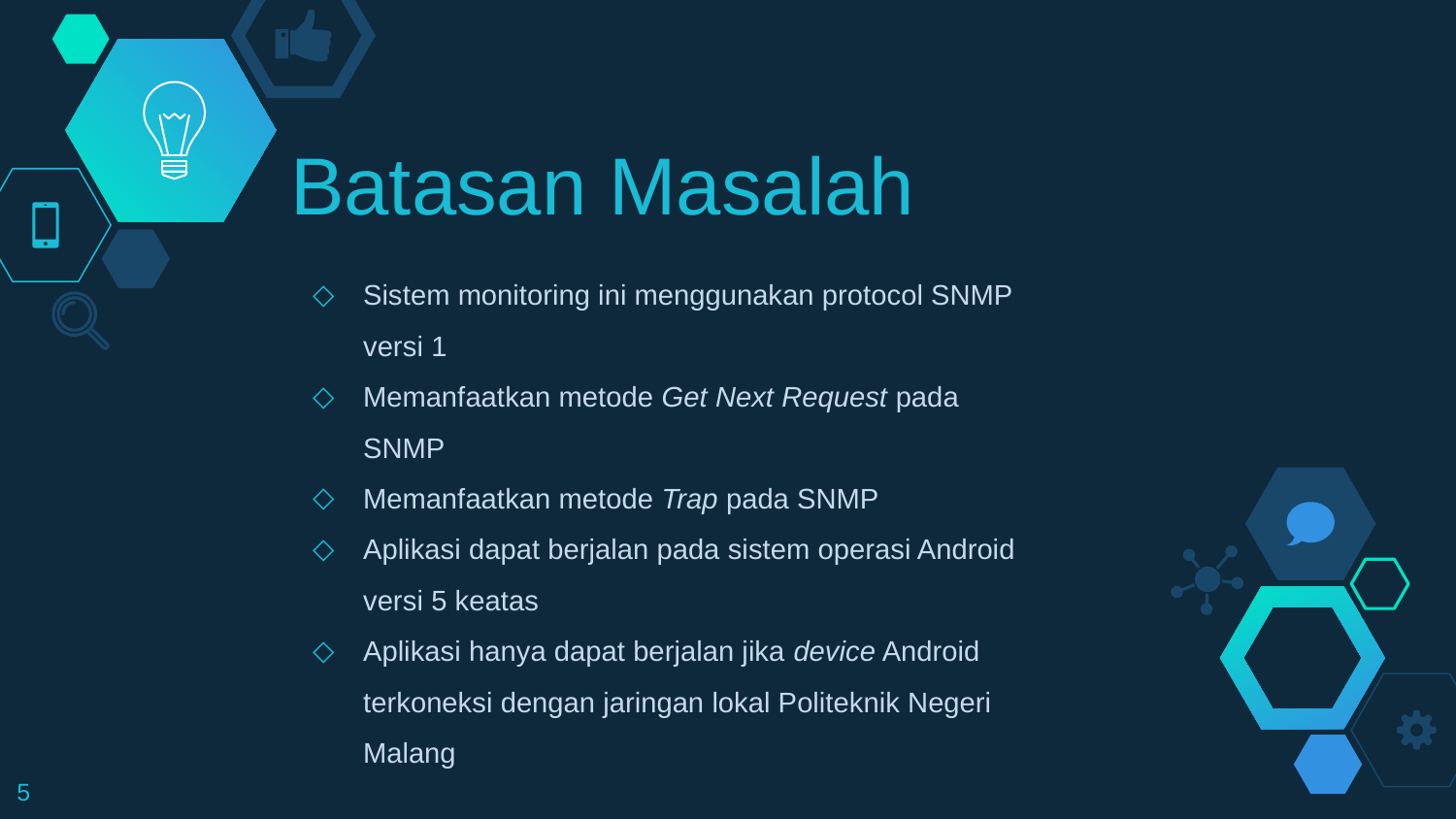

# Batasan Masalah
Sistem monitoring ini menggunakan protocol SNMP versi 1
Memanfaatkan metode Get Next Request pada SNMP
Memanfaatkan metode Trap pada SNMP
Aplikasi dapat berjalan pada sistem operasi Android versi 5 keatas
Aplikasi hanya dapat berjalan jika device Android terkoneksi dengan jaringan lokal Politeknik Negeri Malang
5